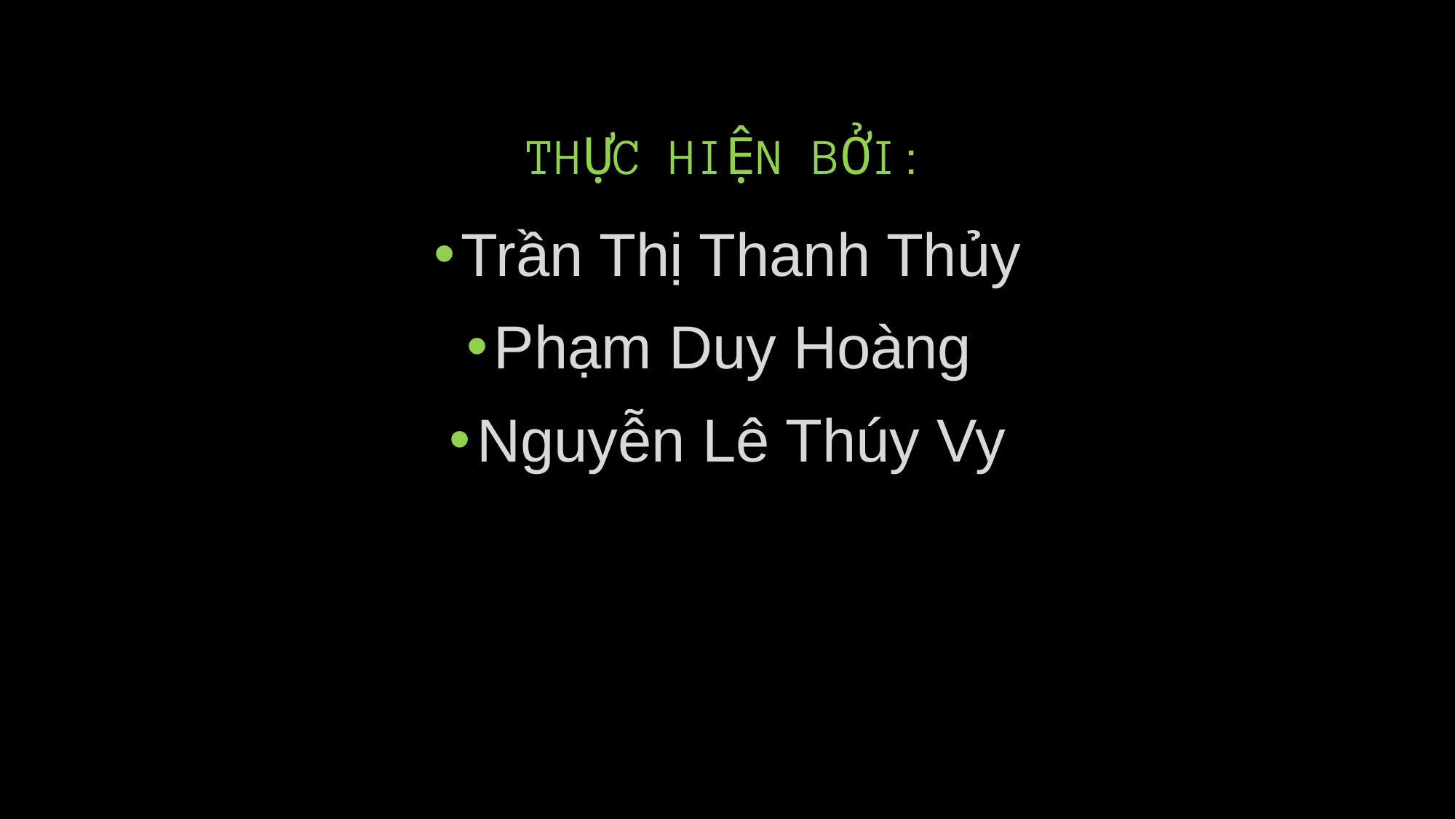

# THỰC HIỆN BỞI:
Trần Thị Thanh Thủy
Phạm Duy Hoàng
Nguyễn Lê Thúy Vy